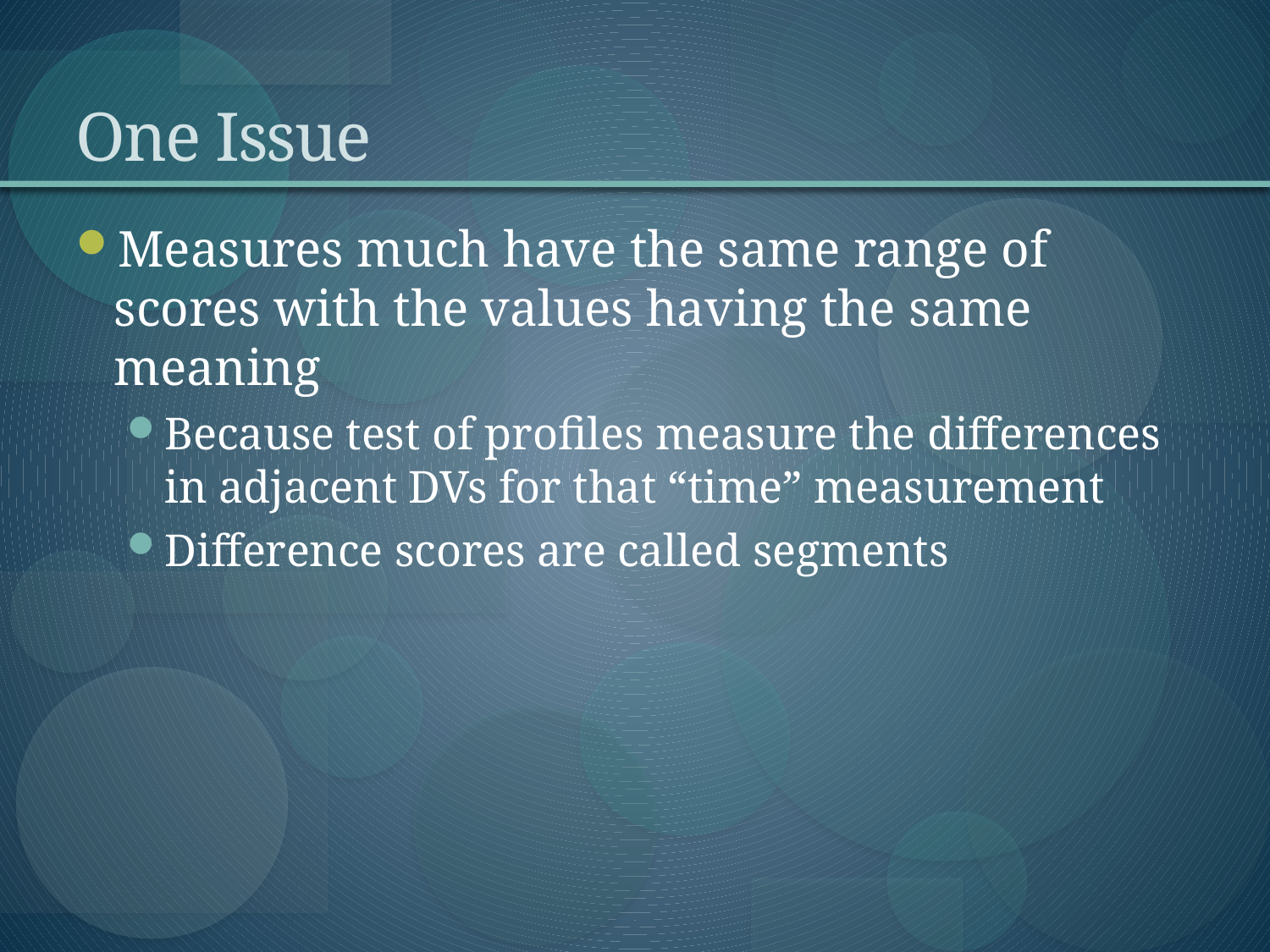

# One Issue
Measures much have the same range of scores with the values having the same meaning
Because test of profiles measure the differences in adjacent DVs for that “time” measurement
Difference scores are called segments